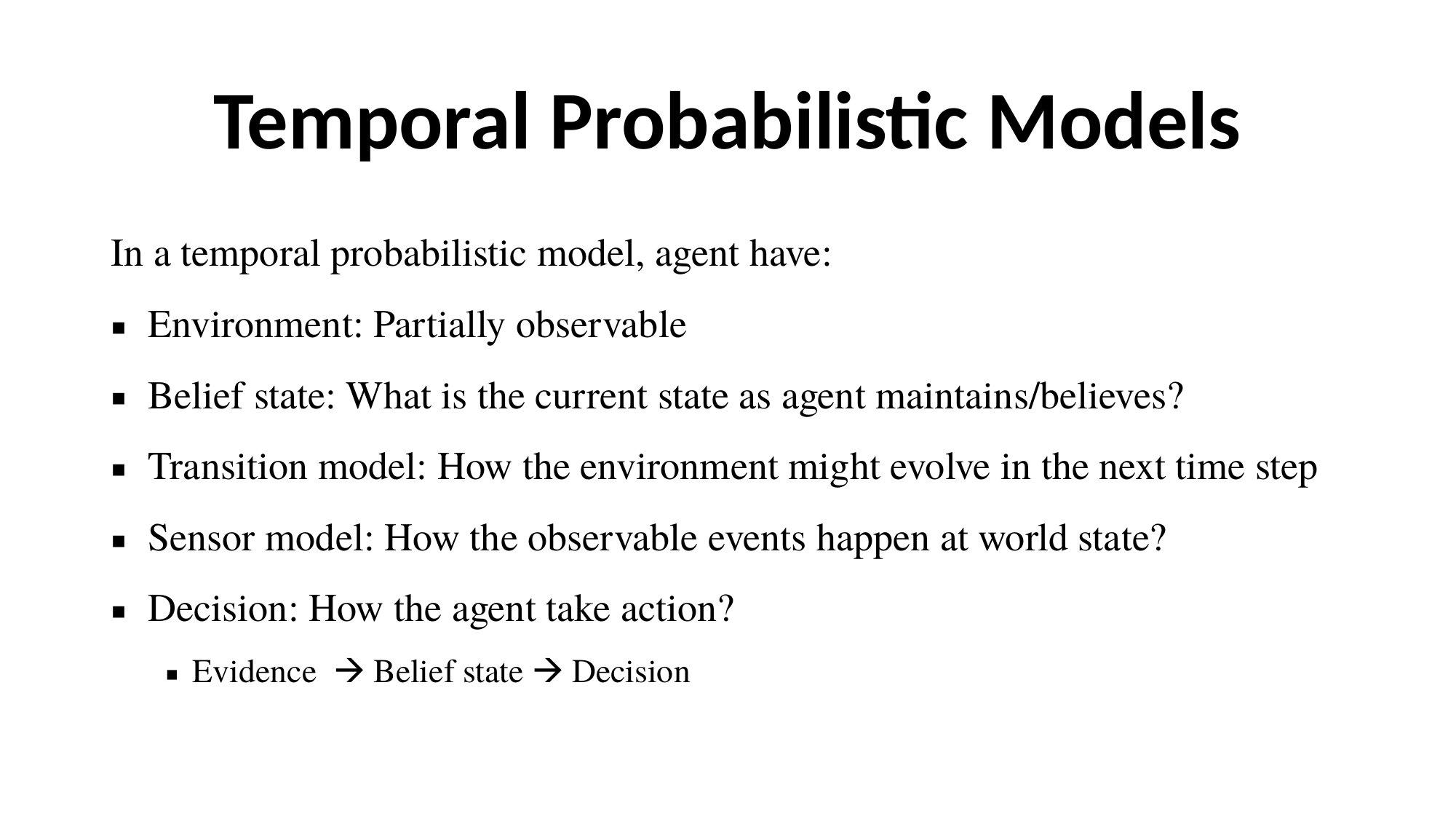

# Temporal Probabilistic Models
In a temporal probabilistic model, agent have:
 Environment: Partially observable
 Belief state: What is the current state as agent maintains/believes?
 Transition model: How the environment might evolve in the next time step
 Sensor model: How the observable events happen at world state?
 Decision: How the agent take action?
Evidence  🡪 Belief state 🡪 Decision